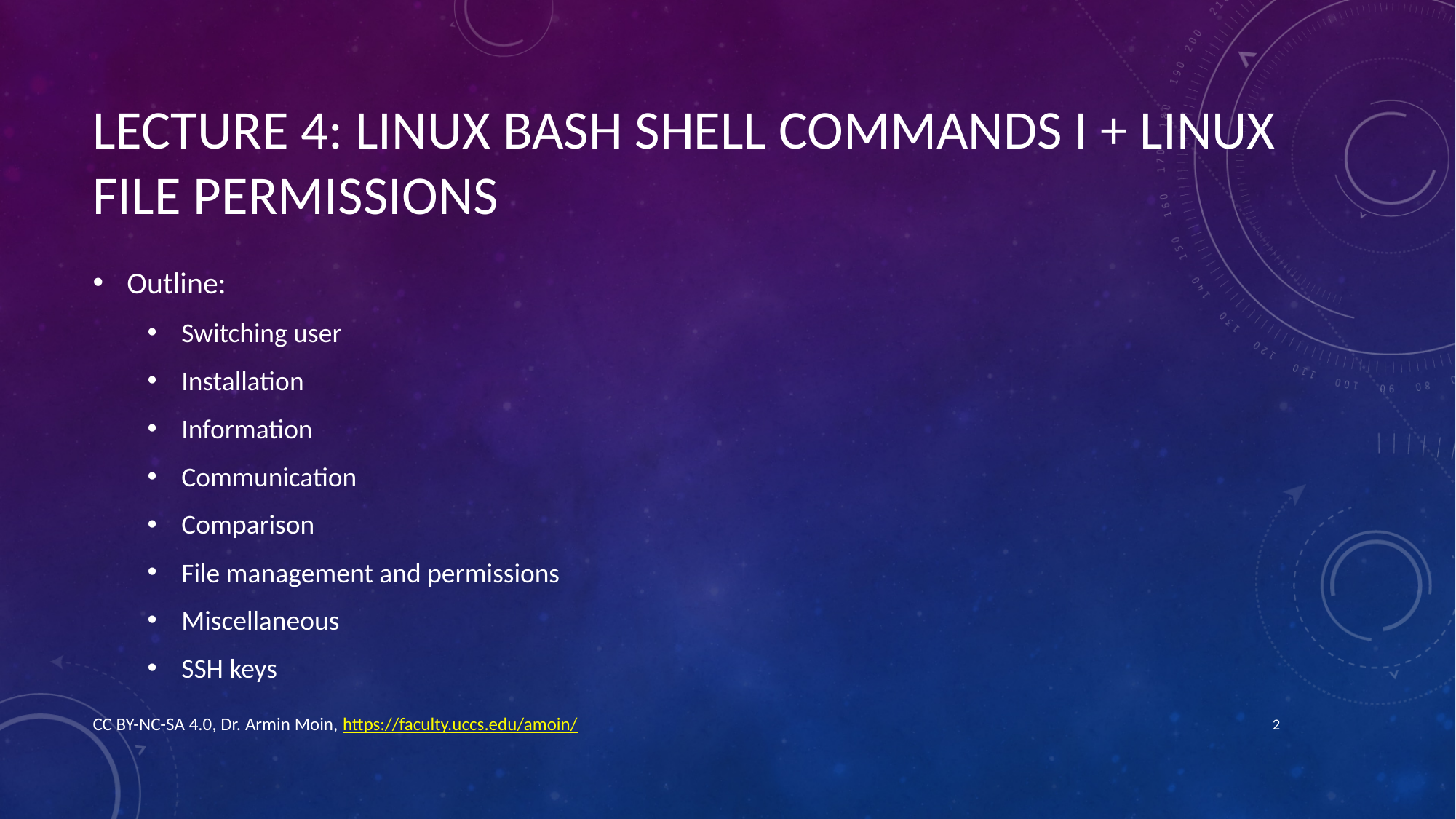

# Lecture 4: Linux Bash Shell commands I + Linux file permissions
Outline:
Switching user
Installation
Information
Communication
Comparison
File management and permissions
Miscellaneous
SSH keys
CC BY-NC-SA 4.0, Dr. Armin Moin, https://faculty.uccs.edu/amoin/
2